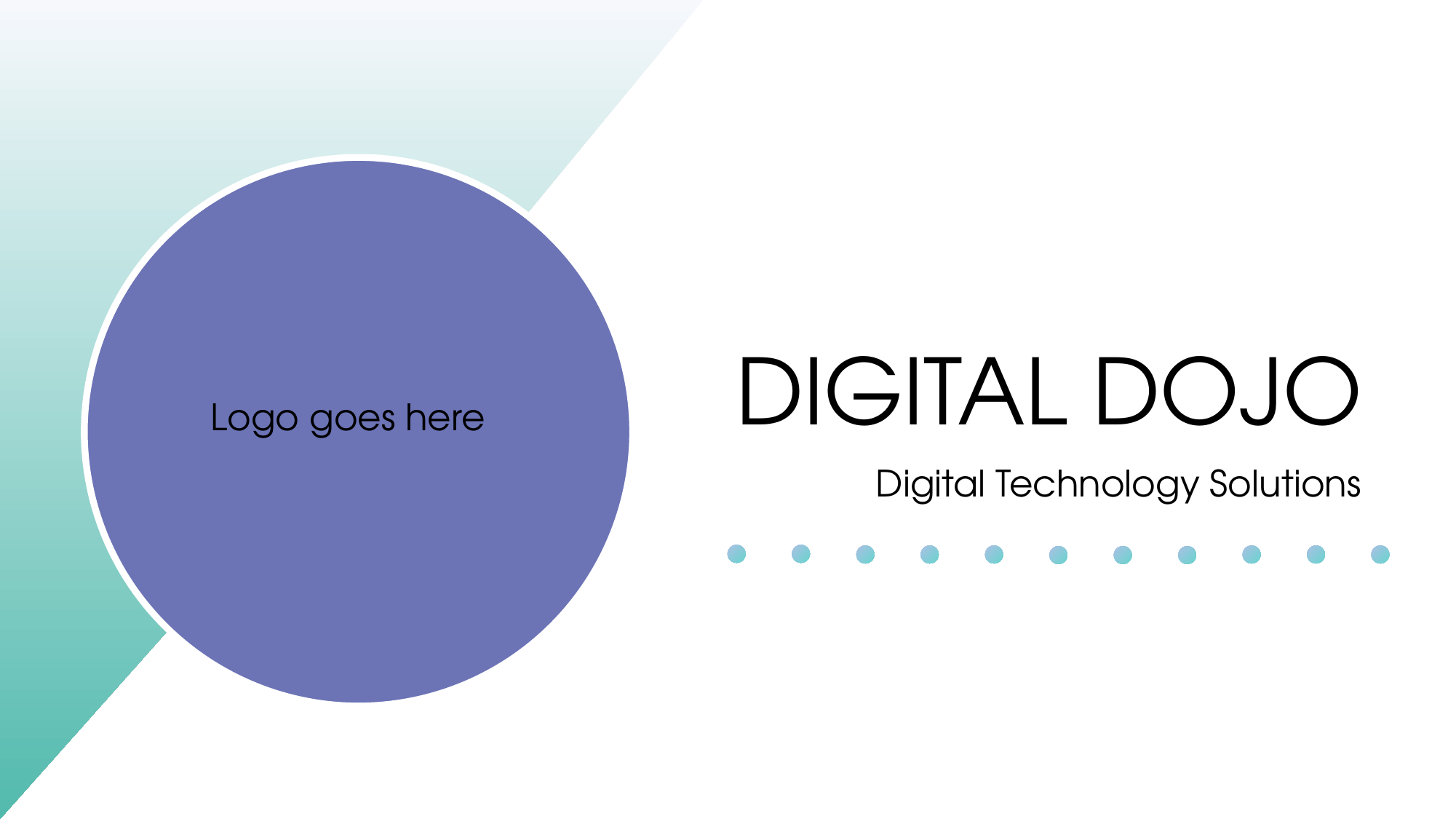

# DIGITAL DOJO
Logo goes here
Digital Technology Solutions